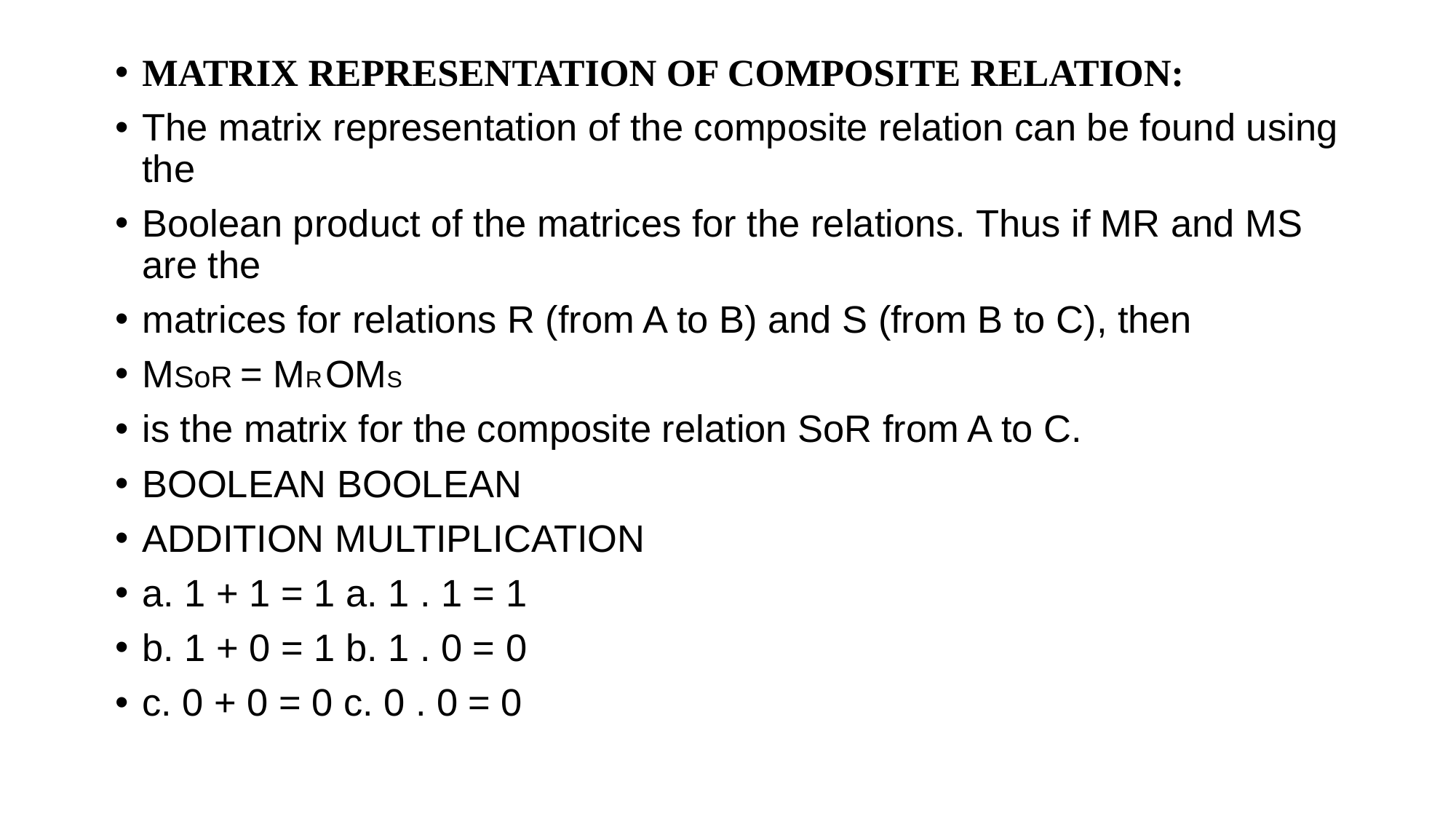

MATRIX REPRESENTATION OF COMPOSITE RELATION:
The matrix representation of the composite relation can be found using the
Boolean product of the matrices for the relations. Thus if MR and MS are the
matrices for relations R (from A to B) and S (from B to C), then
MSoR = MR OMS
is the matrix for the composite relation SoR from A to C.
BOOLEAN BOOLEAN
ADDITION MULTIPLICATION
a. 1 + 1 = 1 a. 1 . 1 = 1
b. 1 + 0 = 1 b. 1 . 0 = 0
c. 0 + 0 = 0 c. 0 . 0 = 0